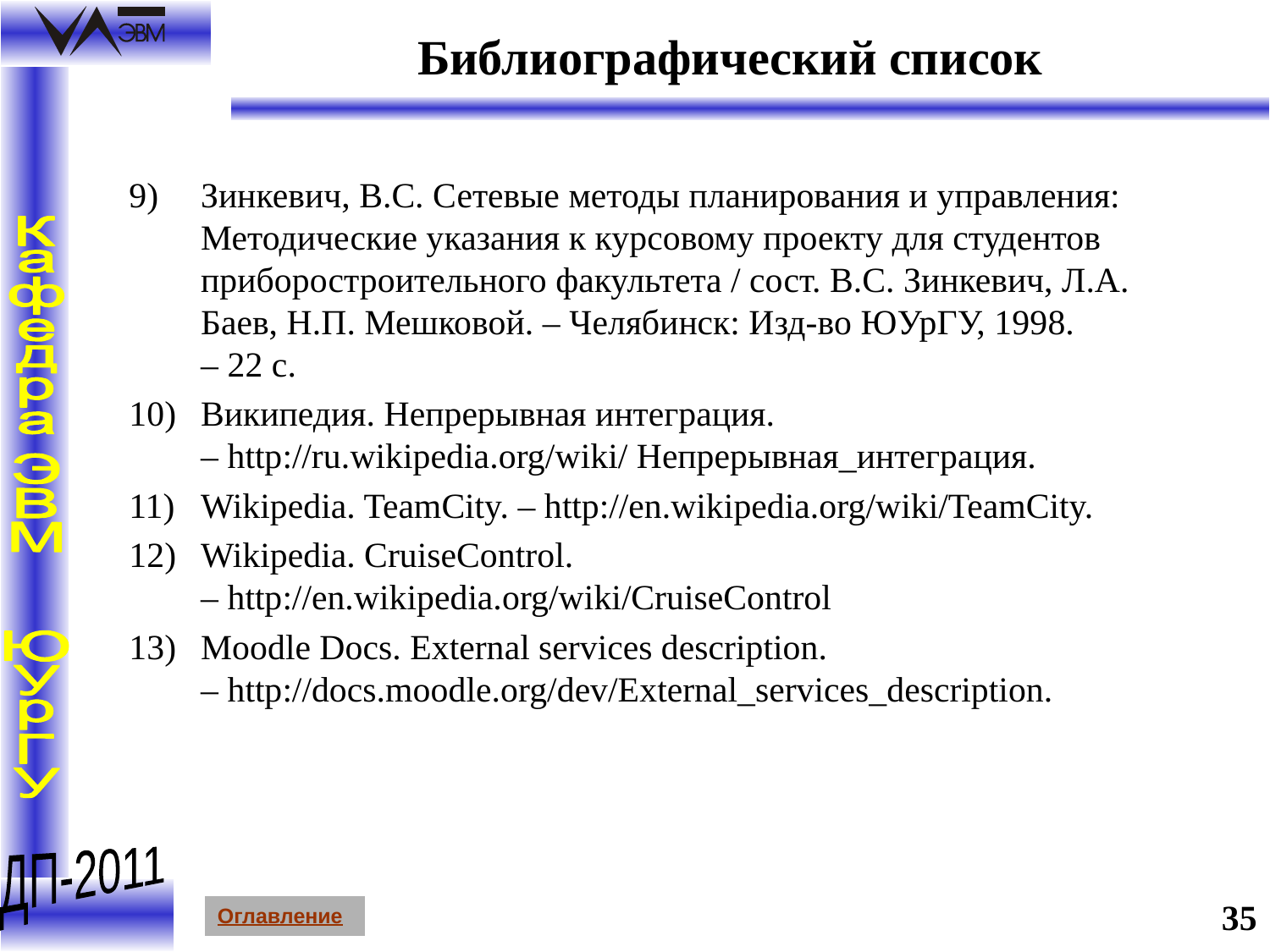

# Библиографический список
9)	Зинкевич, В.С. Сетевые методы планирования и управления: Методические указания к курсовому проекту для студентов приборостроительного факультета / сост. В.С. Зинкевич, Л.А. Баев, Н.П. Мешковой. – Челябинск: Изд-во ЮУрГУ, 1998.
– 22 с.
10)	Википедия. Непрерывная интеграция.
– http://ru.wikipedia.org/wiki/ Непрерывная_интеграция.
11)	Wikipedia. TeamCity. – http://en.wikipedia.org/wiki/TeamCity.
12) 	Wikipedia. CruiseControl.
– http://en.wikipedia.org/wiki/CruiseControl
13)	Moodle Docs. External services description.
– http://docs.moodle.org/dev/External_services_description.
35